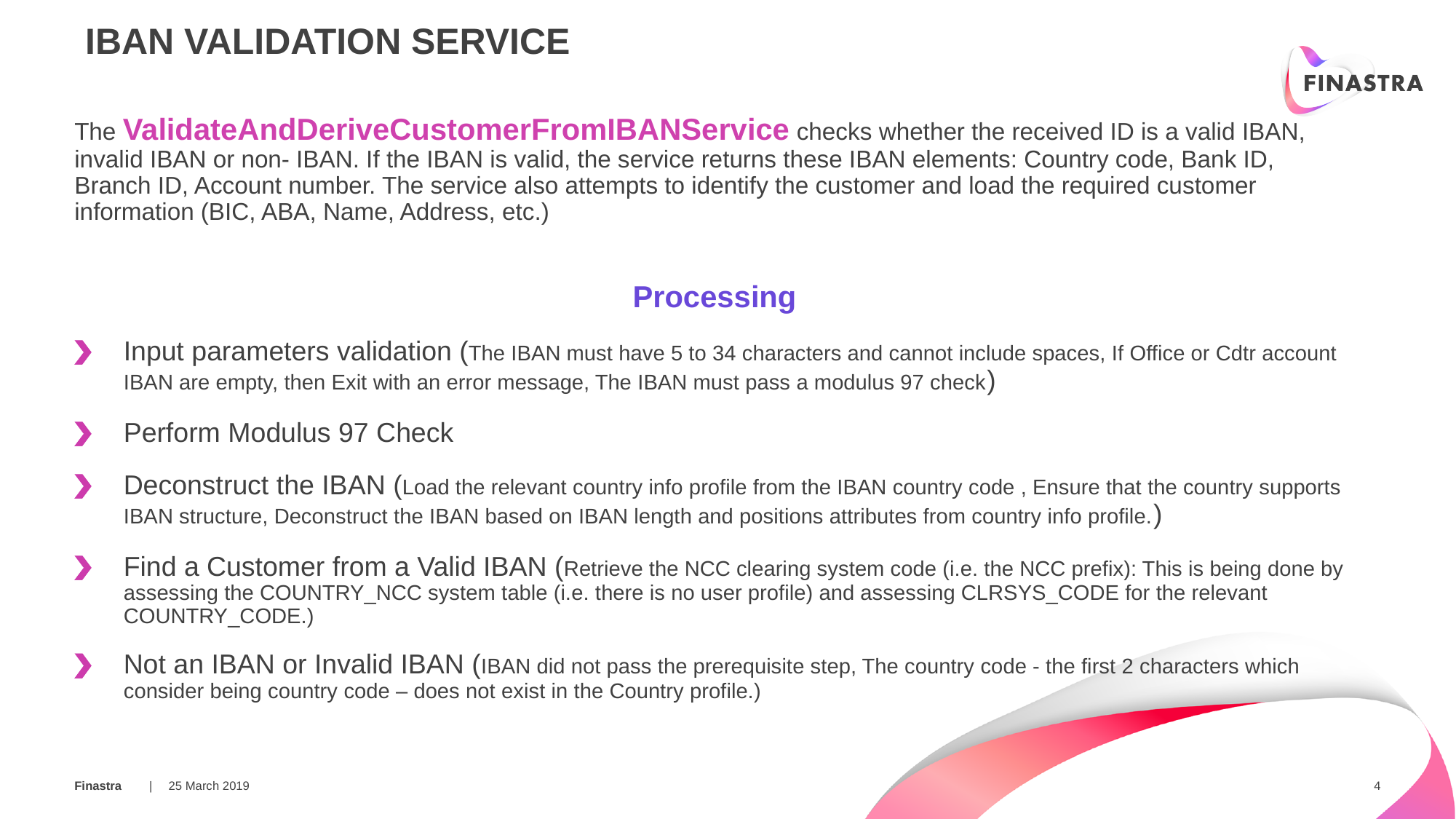

IBAN Validation SERVICE
The ValidateAndDeriveCustomerFromIBANService checks whether the received ID is a valid IBAN, invalid IBAN or non- IBAN. If the IBAN is valid, the service returns these IBAN elements: Country code, Bank ID, Branch ID, Account number. The service also attempts to identify the customer and load the required customer information (BIC, ABA, Name, Address, etc.)
Processing
Input parameters validation (The IBAN must have 5 to 34 characters and cannot include spaces, If Office or Cdtr account IBAN are empty, then Exit with an error message, The IBAN must pass a modulus 97 check)
Perform Modulus 97 Check
Deconstruct the IBAN (Load the relevant country info profile from the IBAN country code , Ensure that the country supports IBAN structure, Deconstruct the IBAN based on IBAN length and positions attributes from country info profile.)
Find a Customer from a Valid IBAN (Retrieve the NCC clearing system code (i.e. the NCC prefix): This is being done by assessing the COUNTRY_NCC system table (i.e. there is no user profile) and assessing CLRSYS_CODE for the relevant COUNTRY_CODE.)
Not an IBAN or Invalid IBAN (IBAN did not pass the prerequisite step, The country code - the first 2 characters which consider being country code – does not exist in the Country profile.)

25 March 2019
4